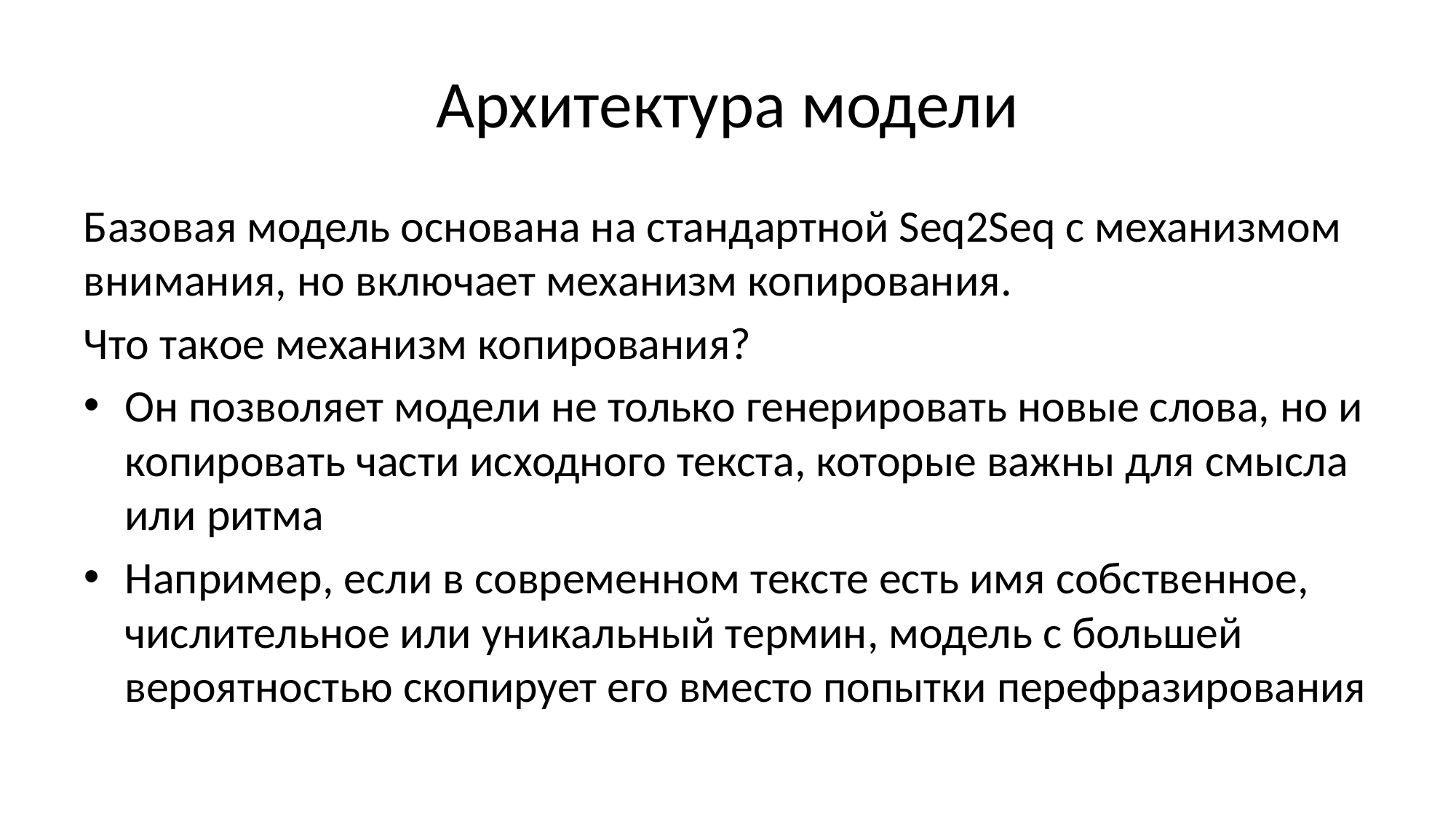

# Архитектура модели
Базовая модель основана на стандартной Seq2Seq с механизмом внимания, но включает механизм копирования.
Что такое механизм копирования?
Он позволяет модели не только генерировать новые слова, но и копировать части исходного текста, которые важны для смысла или ритма
Например, если в современном тексте есть имя собственное, числительное или уникальный термин, модель с большей вероятностью скопирует его вместо попытки перефразирования